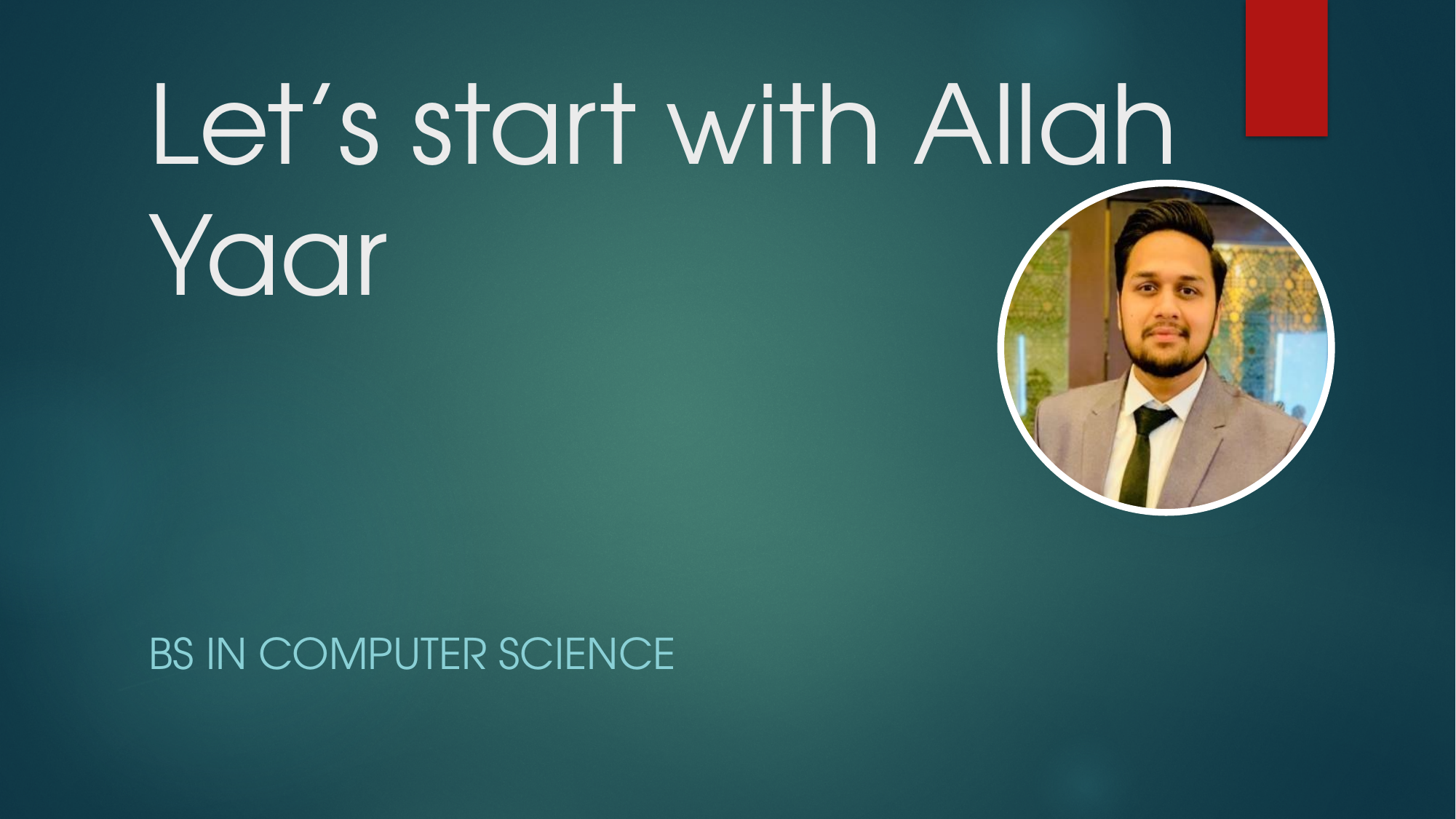

# Let’s start with Allah Yaar

Bs in Computer Science